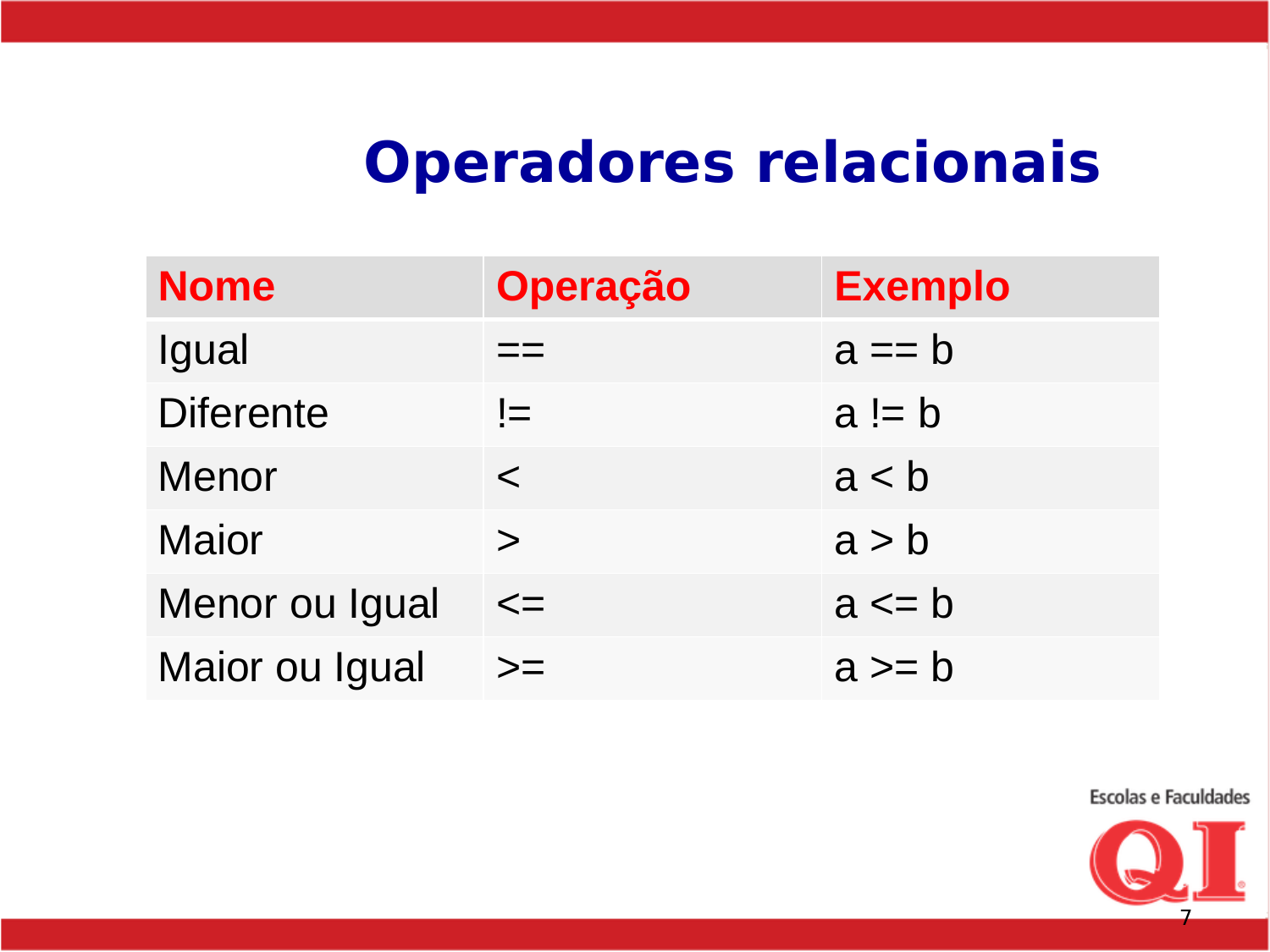

# Operadores relacionais
| Nome | Operação | Exemplo |
| --- | --- | --- |
| Igual | == | a == b |
| Diferente | != | a != b |
| Menor | < | a < b |
| Maior | > | a > b |
| Menor ou Igual | <= | a <= b |
| Maior ou Igual | >= | a >= b |
7